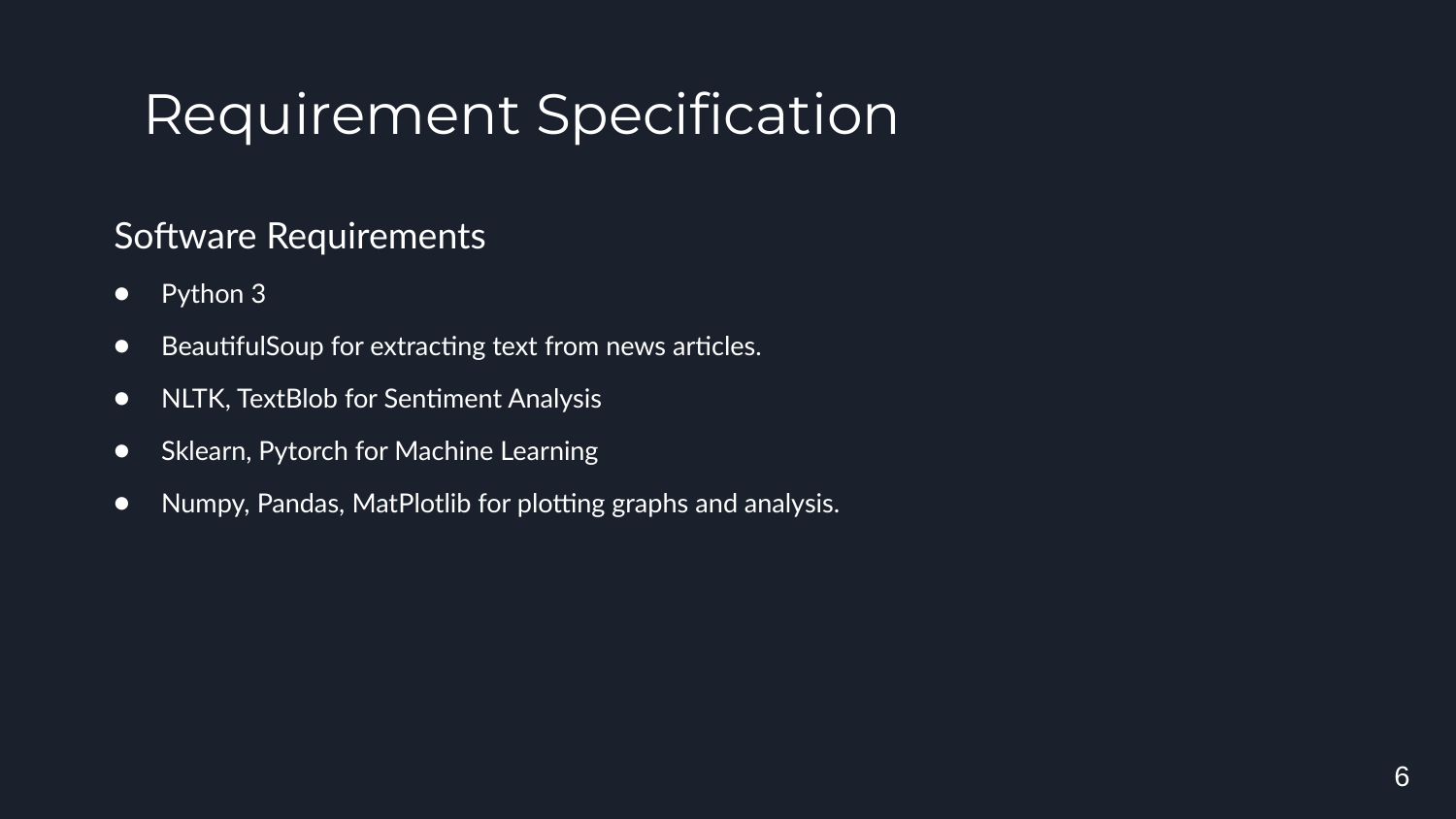

# Requirement Specification
Software Requirements
Python 3
BeautifulSoup for extracting text from news articles.
NLTK, TextBlob for Sentiment Analysis
Sklearn, Pytorch for Machine Learning
Numpy, Pandas, MatPlotlib for plotting graphs and analysis.
6